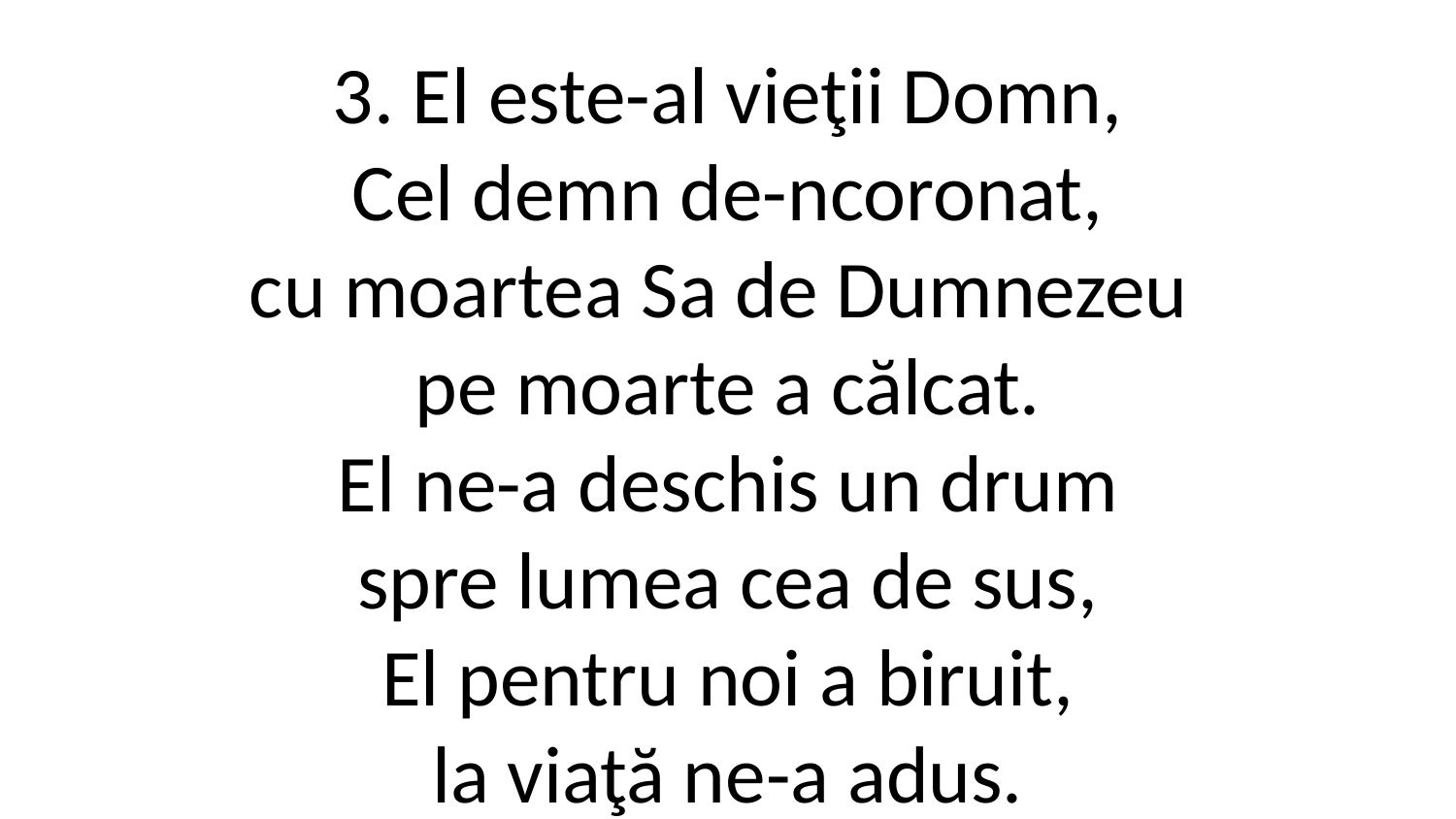

3. El este-al vieţii Domn,
Cel demn de-ncoronat,
cu moartea Sa de Dumnezeu
pe moarte a călcat.
El ne-a deschis un drum
spre lumea cea de sus,
El pentru noi a biruit,
la viaţă ne-a adus.